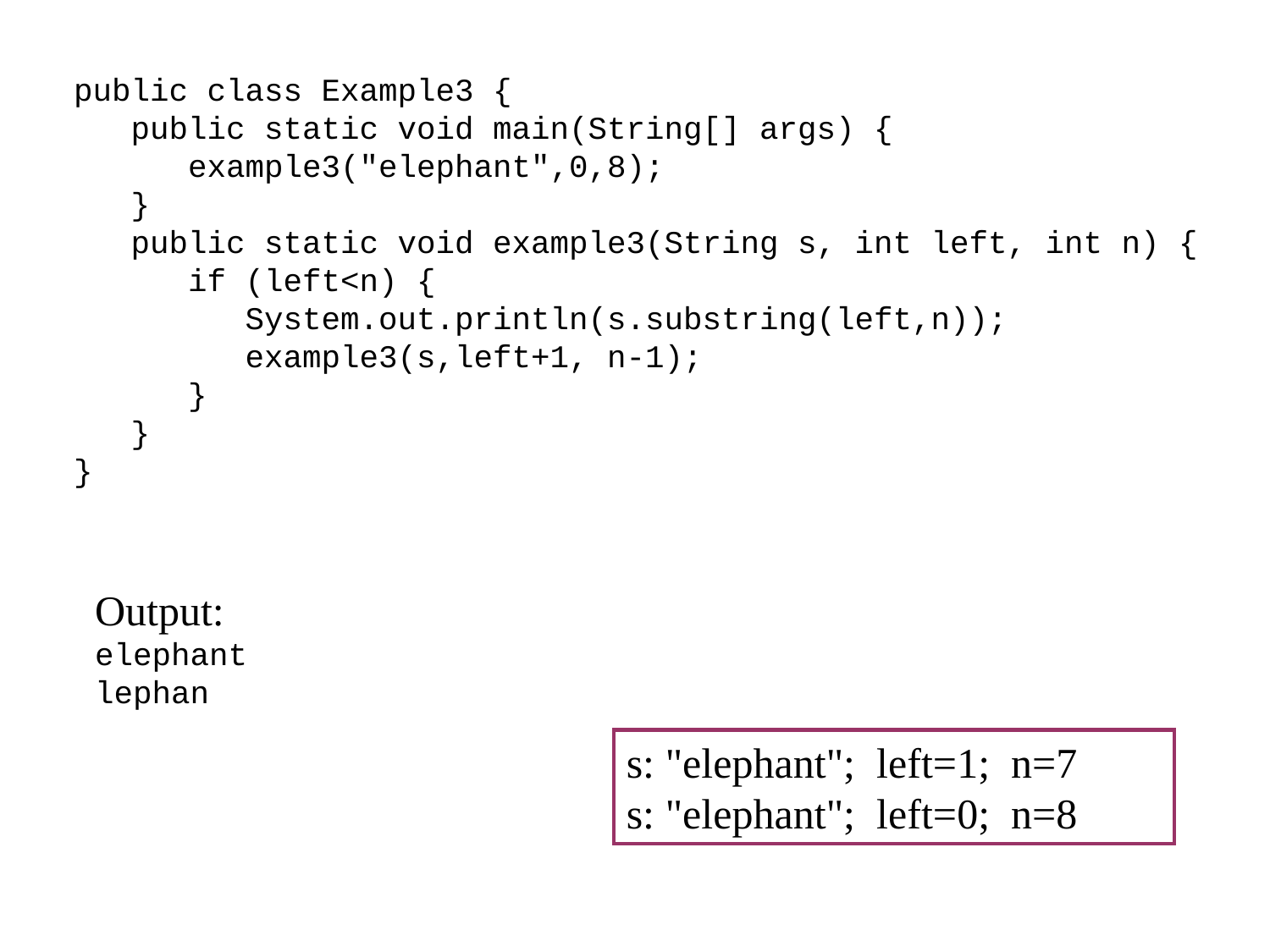

public class Example3 {
   public static void main(String[] args) {
      example3("elephant",0,8);
   }
   public static void example3(String s, int left, int n) {
      if (left<n) {
         System.out.println(s.substring(left,n));
         example3(s,left+1, n-1);
      }
   }
}
Output:
elephant
lephan
s: "elephant";  left=1;  n=7
s: "elephant";  left=0;  n=8